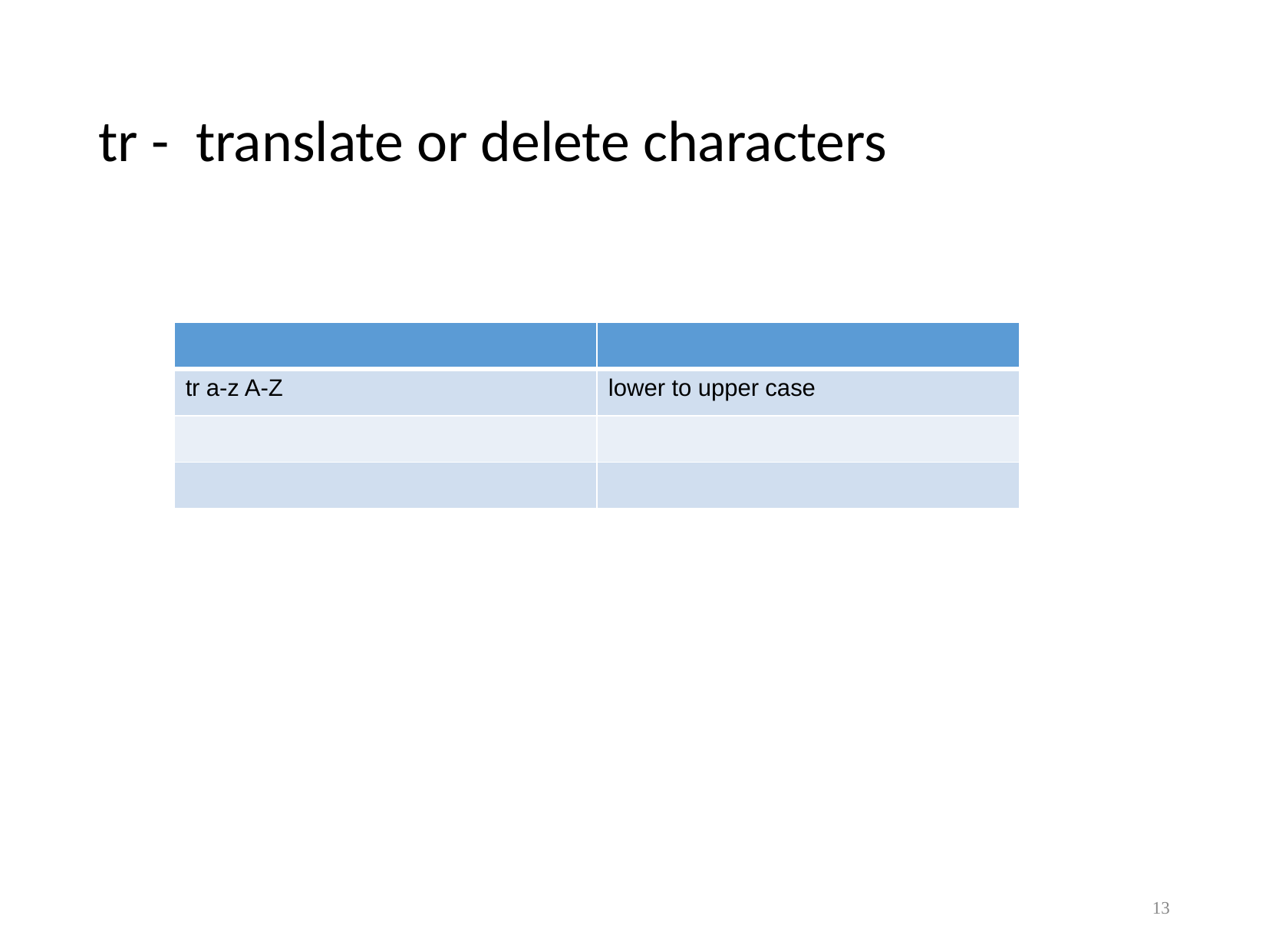

# tr -  translate or delete characters
|  |  |
| --- | --- |
| tr a-z A-Z | lower to upper case |
|  |  |
|  |  |
13